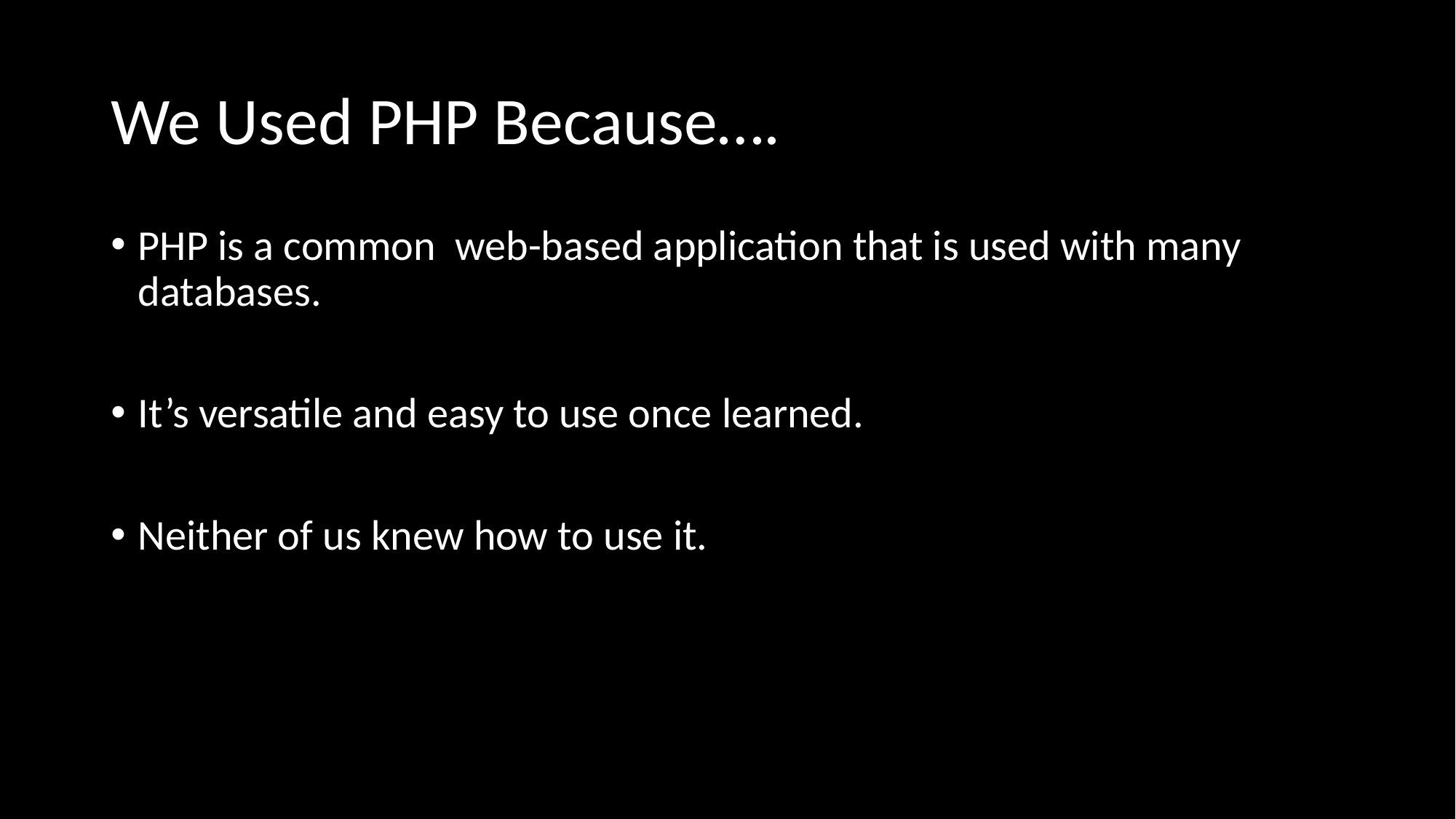

# We Used PHP Because….
PHP is a common  web-based application that is used with many databases.

It’s versatile and easy to use once learned.

Neither of us knew how to use it.